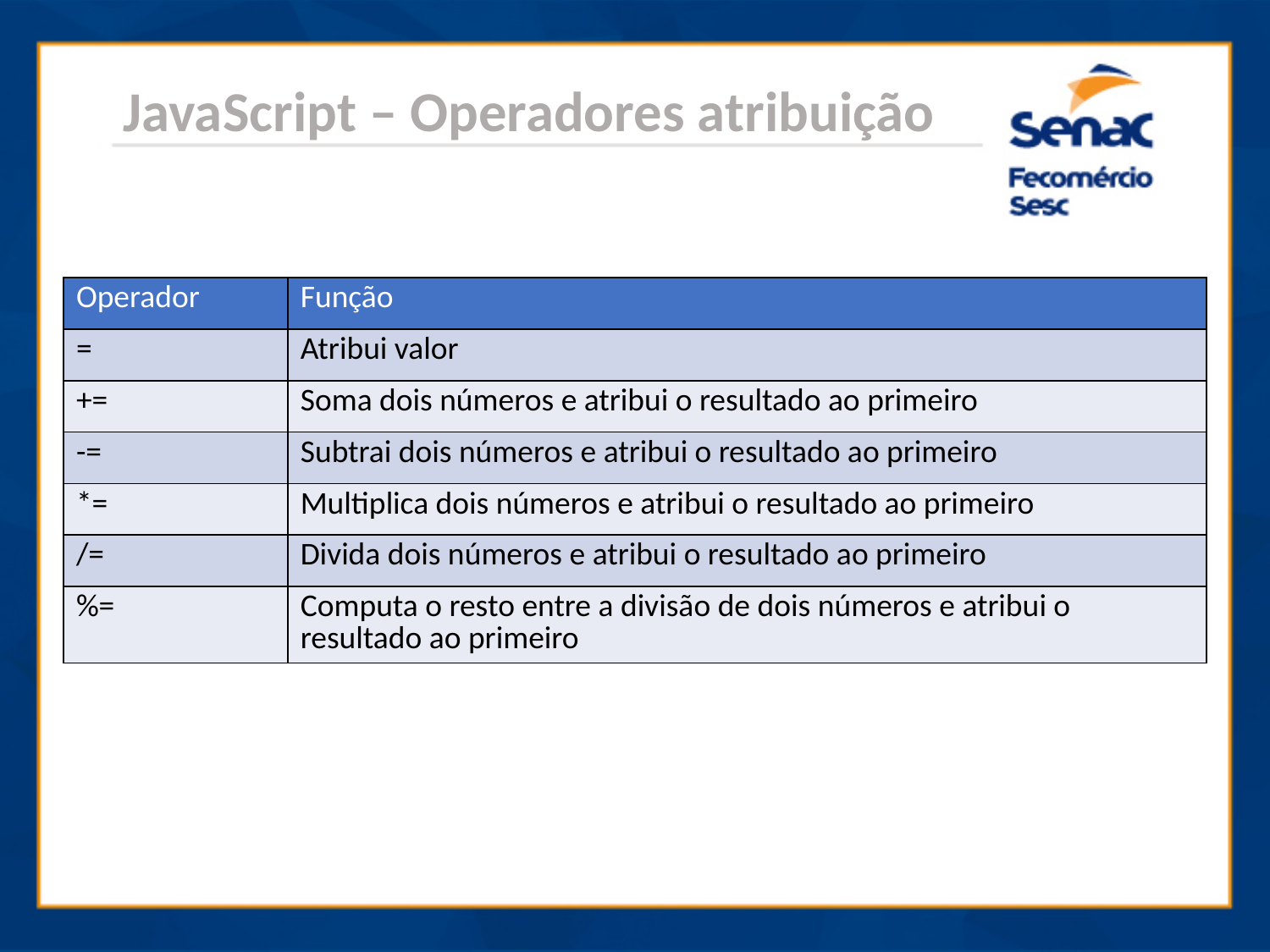

JavaScript – Operadores atribuição
| Operador | Função |
| --- | --- |
| = | Atribui valor |
| += | Soma dois números e atribui o resultado ao primeiro |
| -= | Subtrai dois números e atribui o resultado ao primeiro |
| \*= | Multiplica dois números e atribui o resultado ao primeiro |
| /= | Divida dois números e atribui o resultado ao primeiro |
| %= | Computa o resto entre a divisão de dois números e atribui o resultado ao primeiro |